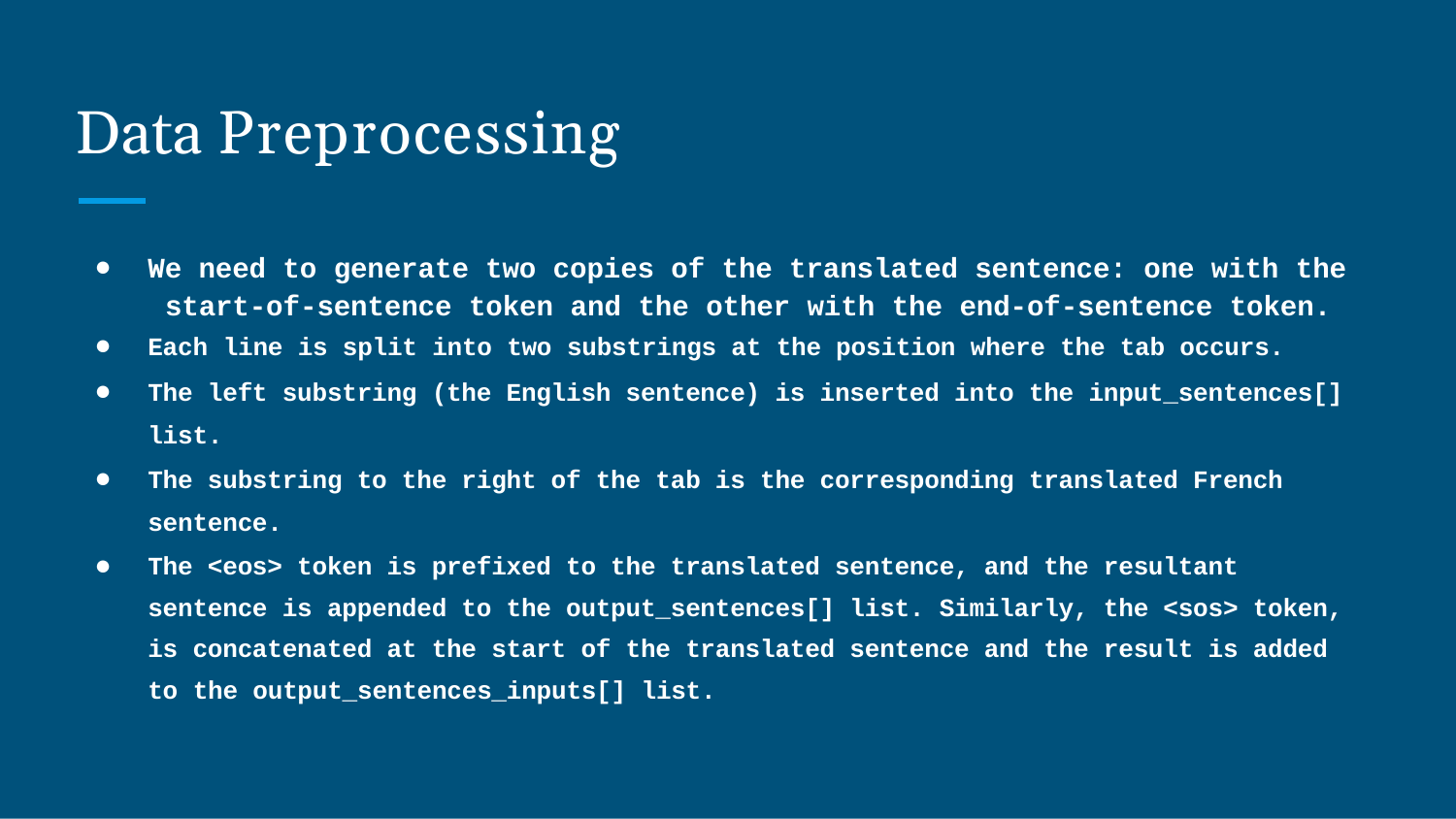

# Data Preprocessing

We need to generate two copies of the translated sentence: one with the  start-of-sentence token and the other with the end-of-sentence token.
Each line is split into two substrings at the position where the tab occurs.
The left substring (the English sentence) is inserted into the input_sentences[]  list.
The substring to the right of the tab is the corresponding translated French  sentence.
The <eos> token is prefixed to the translated sentence, and the resultant  sentence is appended to the output_sentences[] list. Similarly, the <sos> token,  is concatenated at the start of the translated sentence and the result is added  to the output_sentences_inputs[] list.